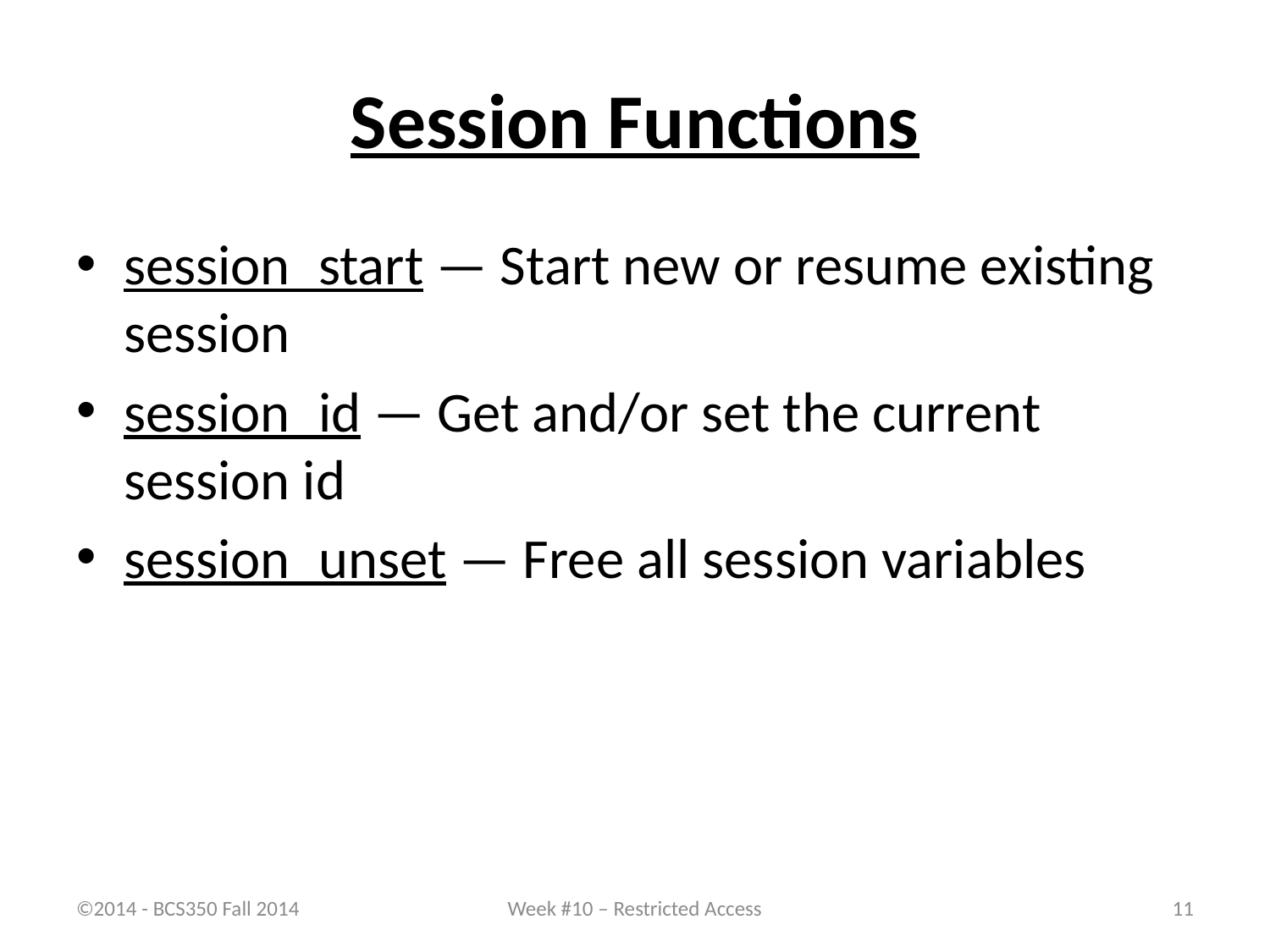

# Session Functions
session_start — Start new or resume existing session
session_id — Get and/or set the current session id
session_unset — Free all session variables
©2014 - BCS350 Fall 2014
Week #10 – Restricted Access
11